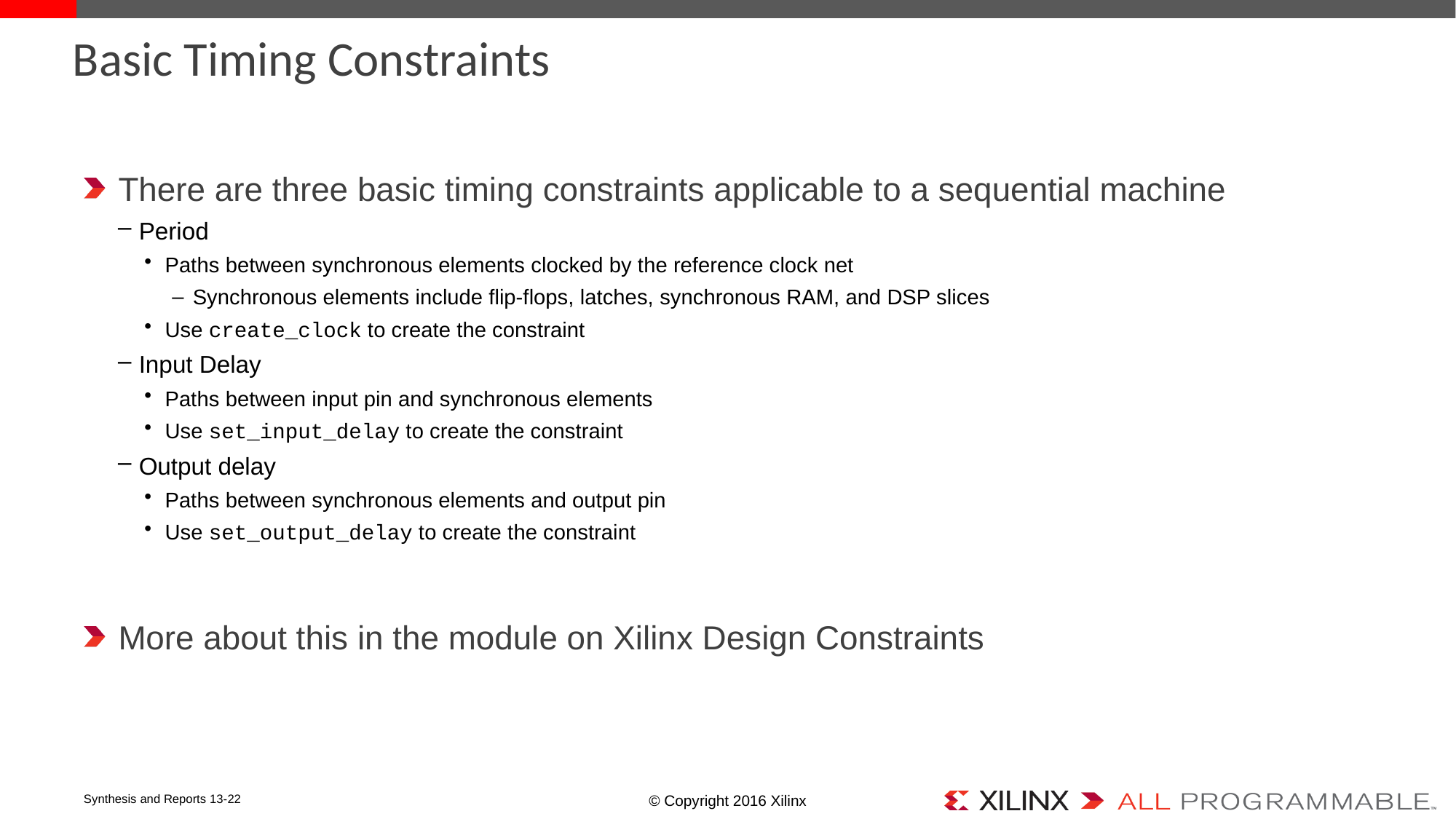

# Basic Timing Constraints
There are three basic timing constraints applicable to a sequential machine
Period
Paths between synchronous elements clocked by the reference clock net
Synchronous elements include flip-flops, latches, synchronous RAM, and DSP slices
Use create_clock to create the constraint
Input Delay
Paths between input pin and synchronous elements
Use set_input_delay to create the constraint
Output delay
Paths between synchronous elements and output pin
Use set_output_delay to create the constraint

More about this in the module on Xilinx Design Constraints

© Copyright 2016 Xilinx
Synthesis and Reports 13-22